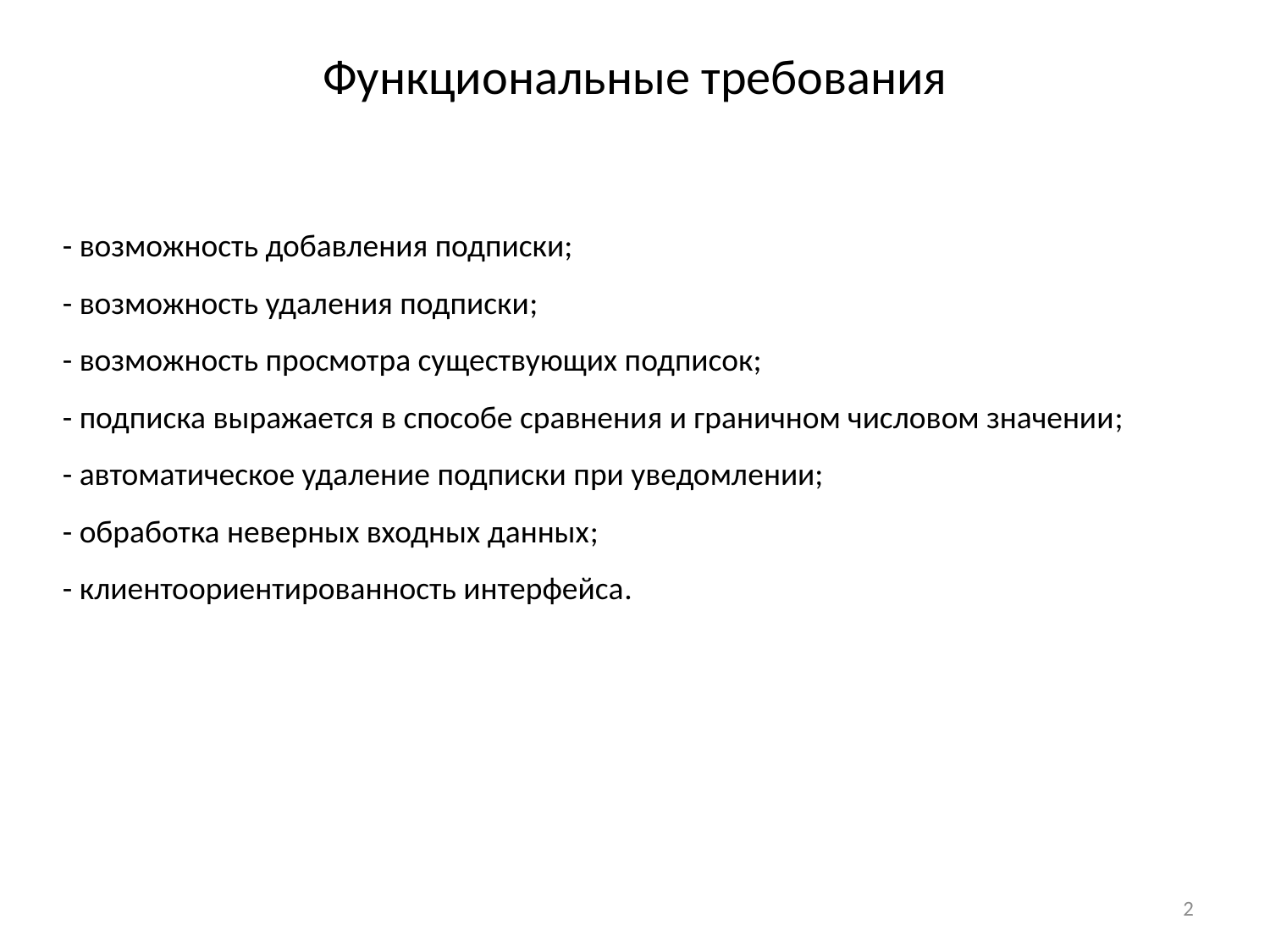

# Функциональные требования

- возможность добавления подписки;
- возможность удаления подписки;
- возможность просмотра существующих подписок;
- подписка выражается в способе сравнения и граничном числовом значении;
- автоматическое удаление подписки при уведомлении;
- обработка неверных входных данных;
- клиентоориентированность интерфейса.
2